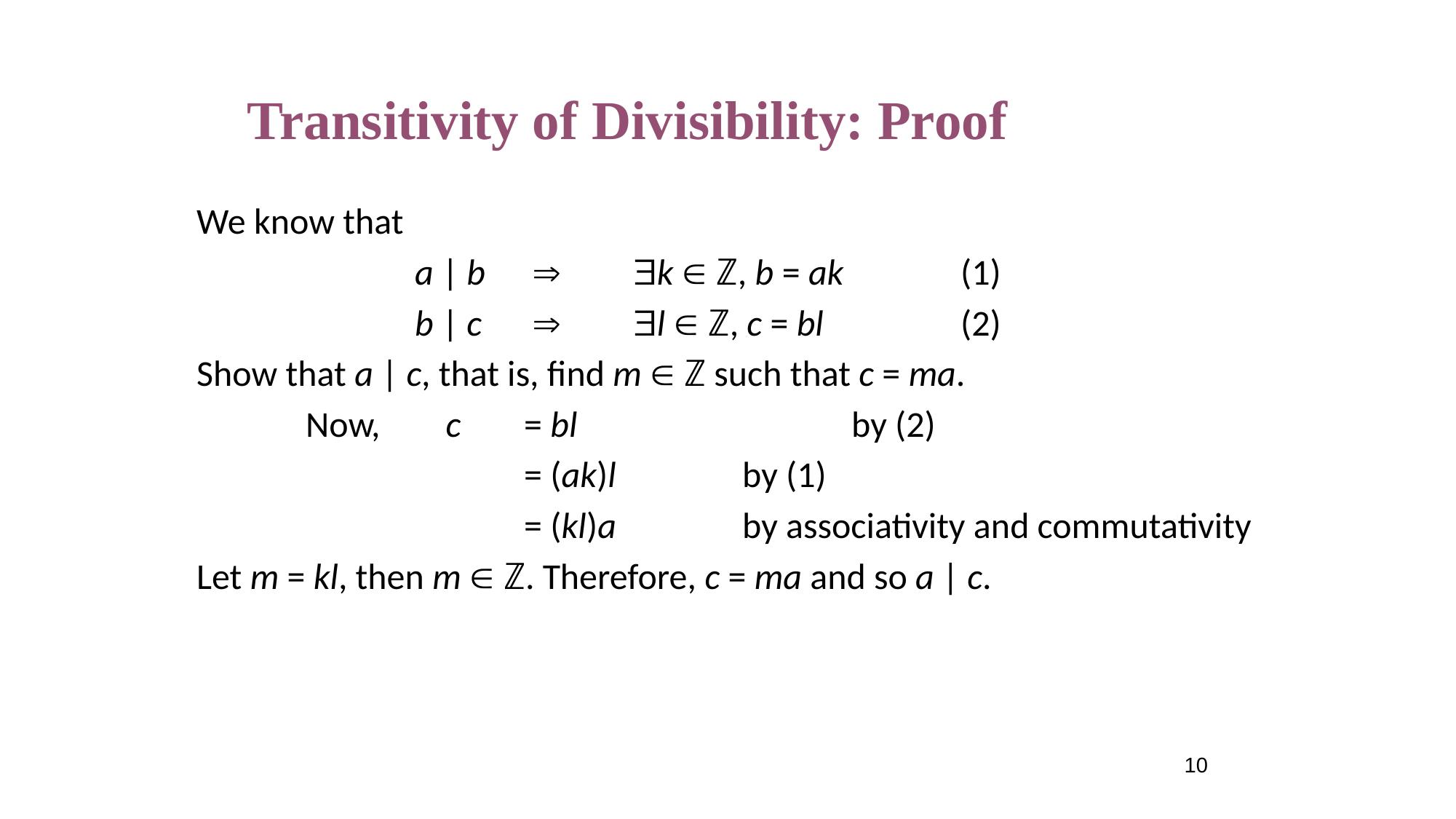

# Transitivity of Divisibility: Proof
We know that
		a | b	 ⇒ 	∃k ∈ ℤ, b = ak		(1)
		b | c	 ⇒ 	∃l ∈ ℤ, c = bl		(2)
Show that a | c, that is, find m ∈ ℤ such that c = ma.
	Now,        c 	= bl			by (2)
			= (ak)l		by (1)
			= (kl)a		by associativity and commutativity
Let m = kl, then m ∈ ℤ. Therefore, c = ma and so a | c.
10